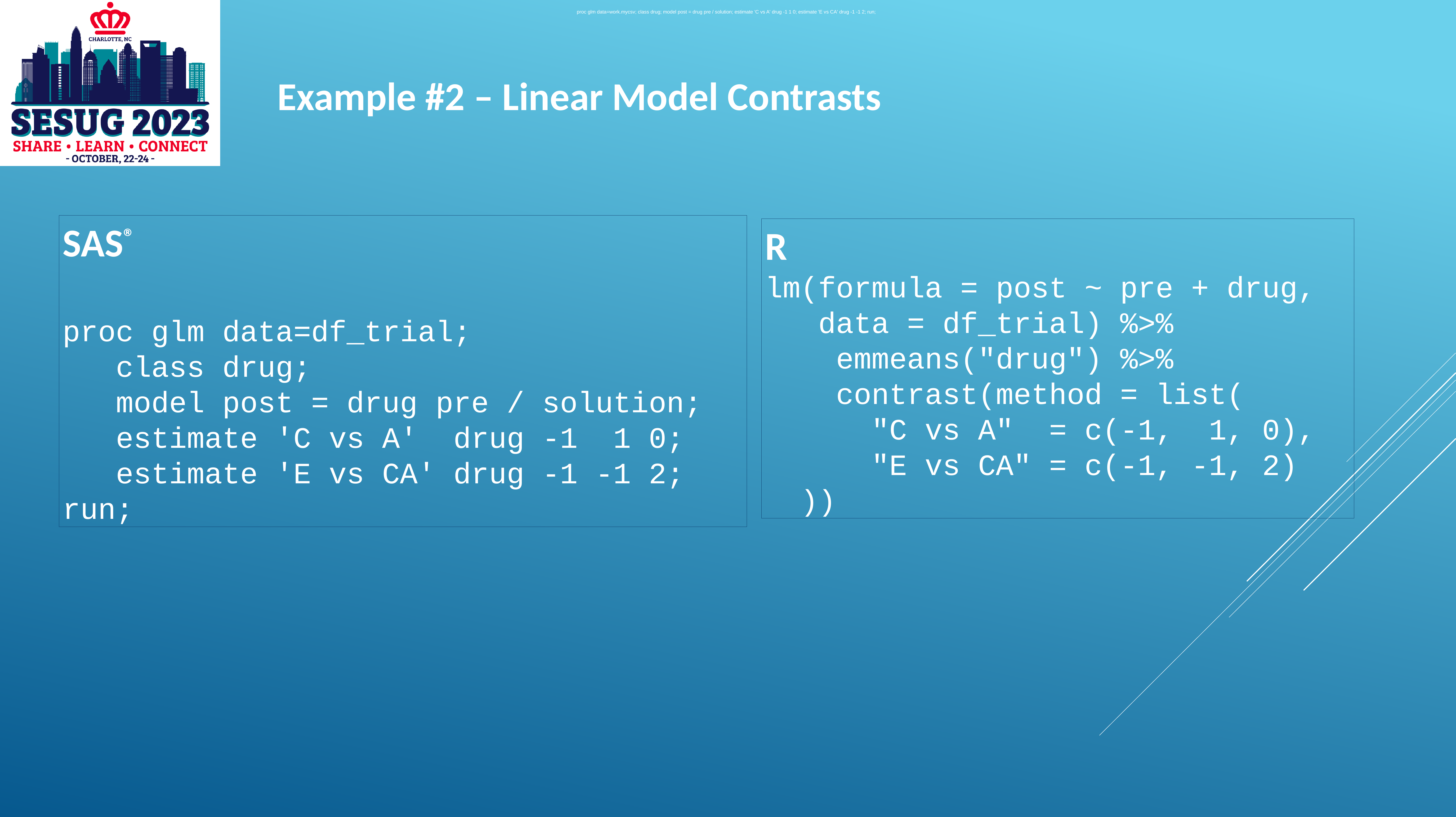

proc glm data=work.mycsv; class drug; model post = drug pre / solution; estimate 'C vs A' drug -1 1 0; estimate 'E vs CA' drug -1 -1 2; run;
Example #2 – Linear Model Contrasts
SAS®

proc glm data=df_trial;
   class drug;
   model post = drug pre / solution;
   estimate 'C vs A'  drug -1  1 0;
   estimate 'E vs CA' drug -1 -1 2;
run;
R
lm(formula = post ~ pre + drug,
   data = df_trial) %>%
    emmeans("drug") %>%
    contrast(method = list(
      "C vs A"  = c(-1,  1, 0),
      "E vs CA" = c(-1, -1, 2)
  ))